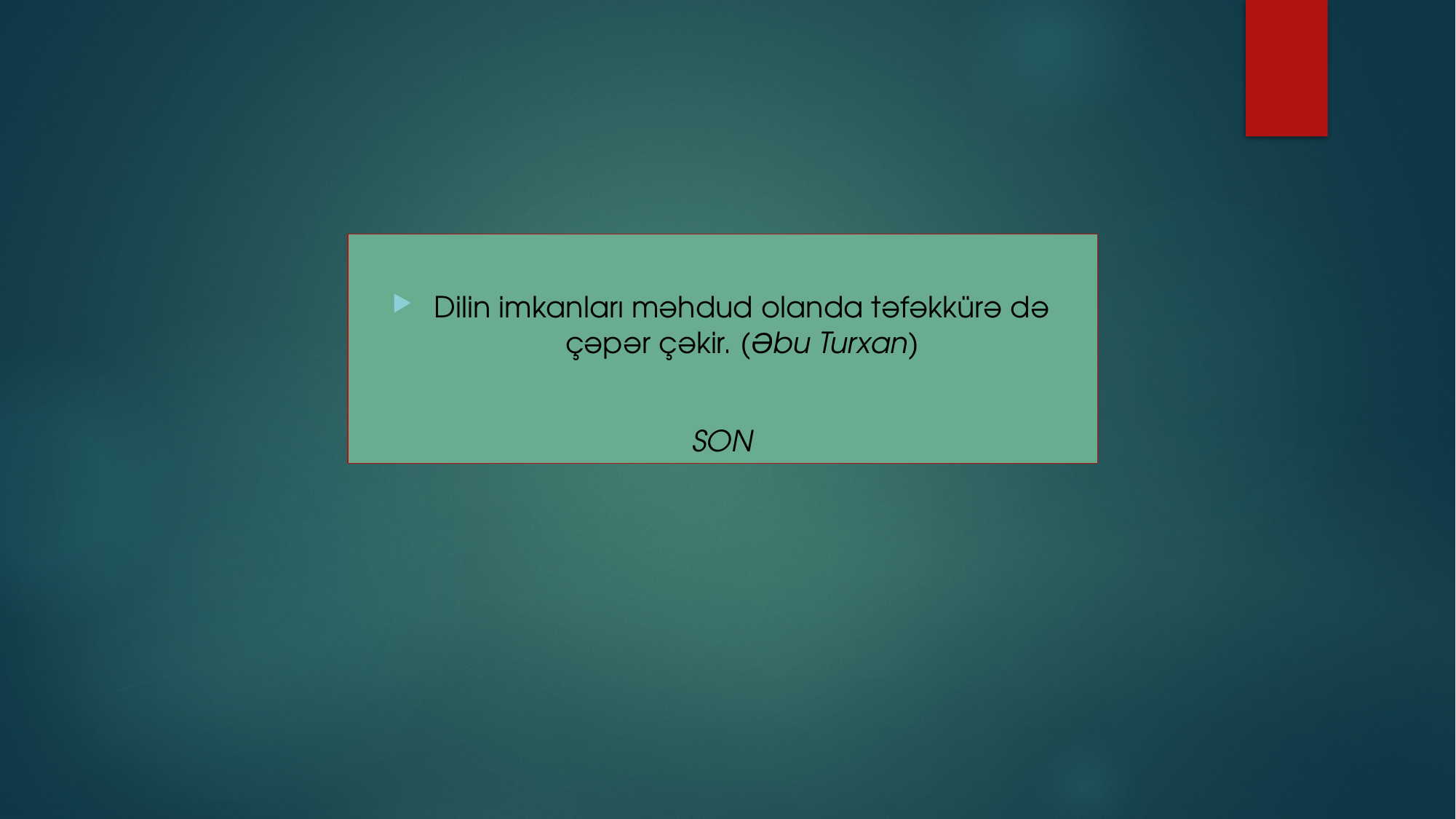

Dilin imkanları məhdud olanda təfəkkürə də çəpər çəkir. (Əbu Turxan)

SON